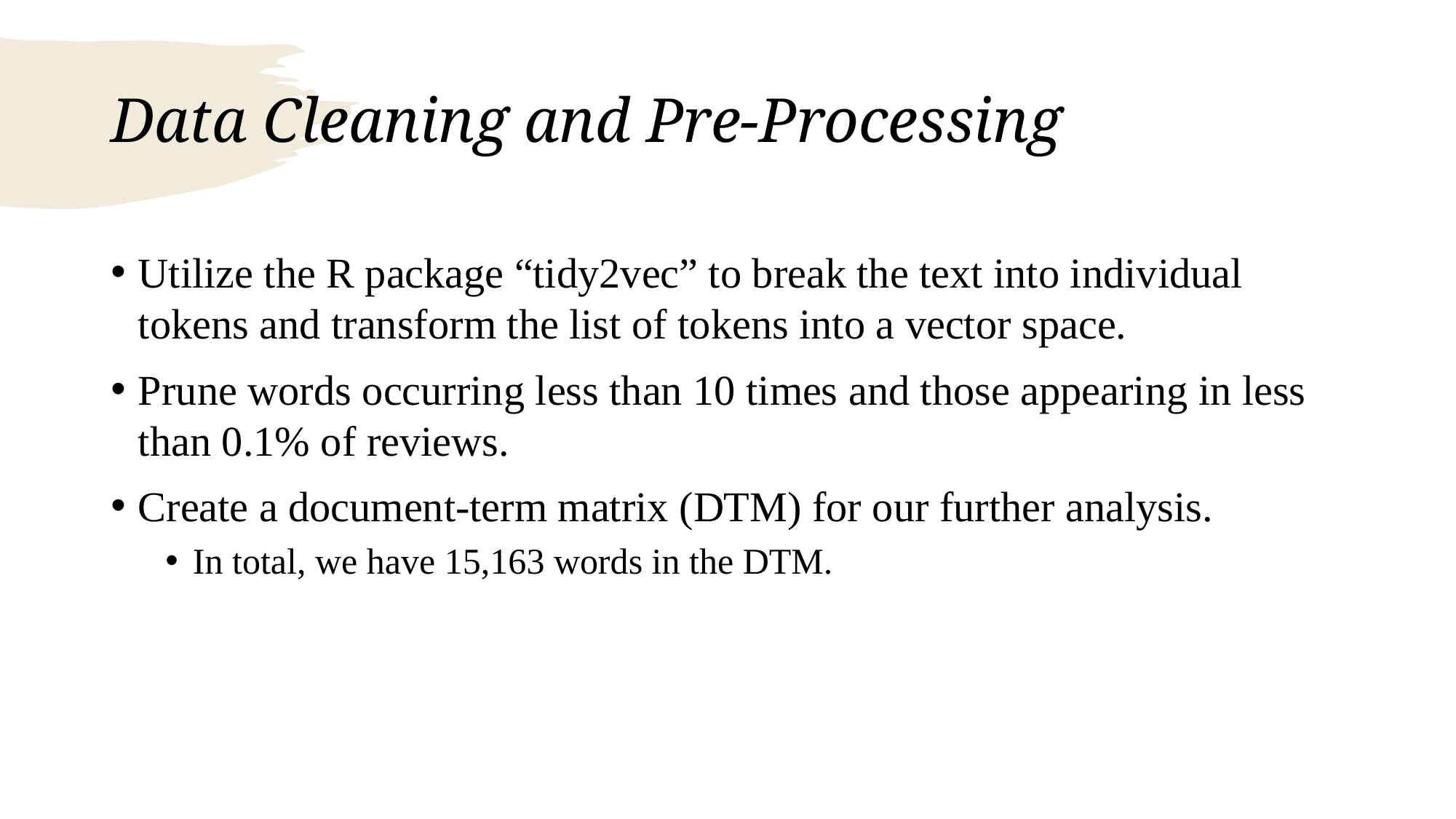

# Data Cleaning and Pre-Processing
Utilize the R package “tidy2vec” to break the text into individual tokens and transform the list of tokens into a vector space.
Prune words occurring less than 10 times and those appearing in less than 0.1% of reviews.
Create a document-term matrix (DTM) for our further analysis.
In total, we have 15,163 words in the DTM.